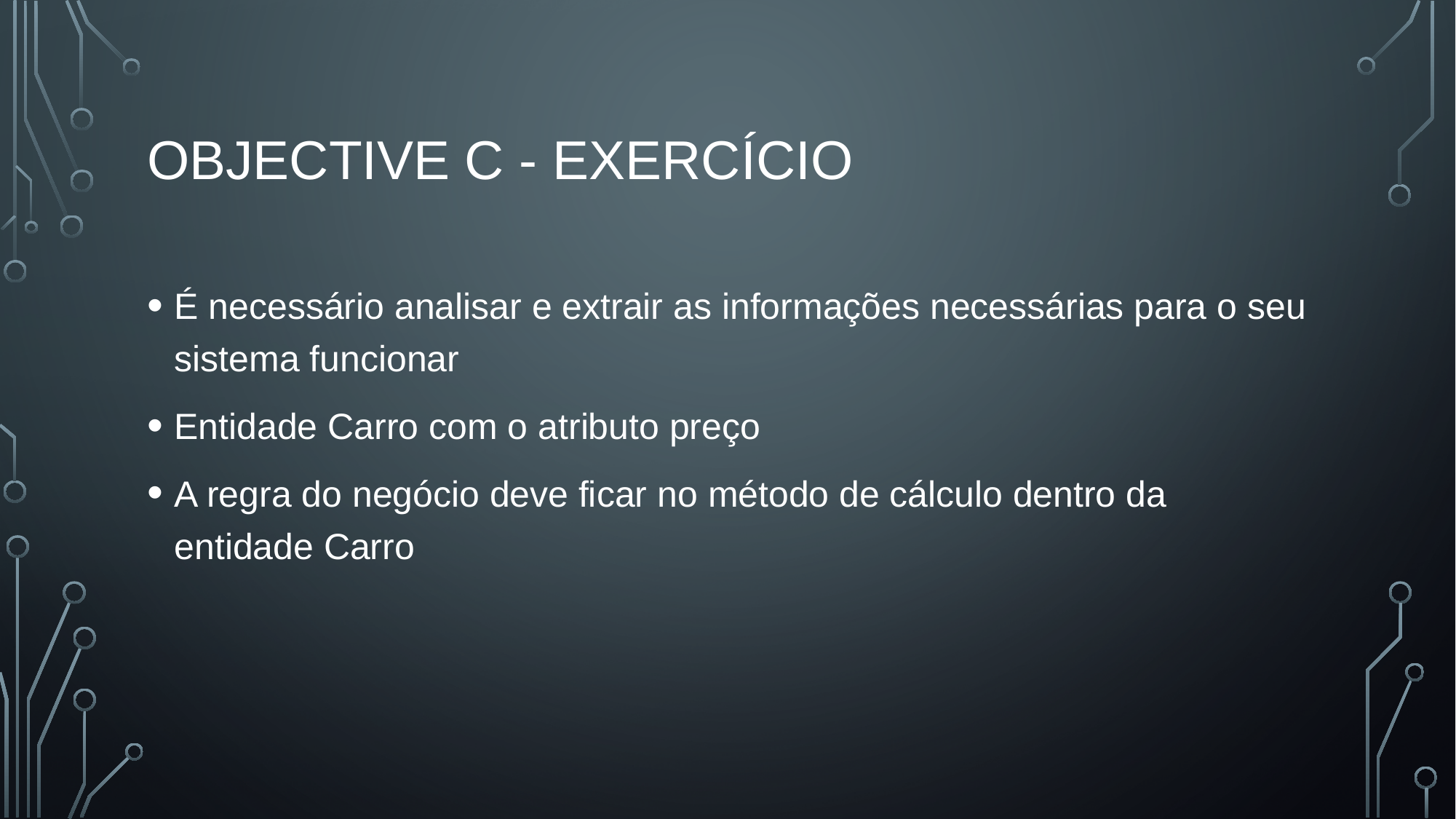

# Objective c - exercício
É necessário analisar e extrair as informações necessárias para o seu sistema funcionar
Entidade Carro com o atributo preço
A regra do negócio deve ficar no método de cálculo dentro da entidade Carro